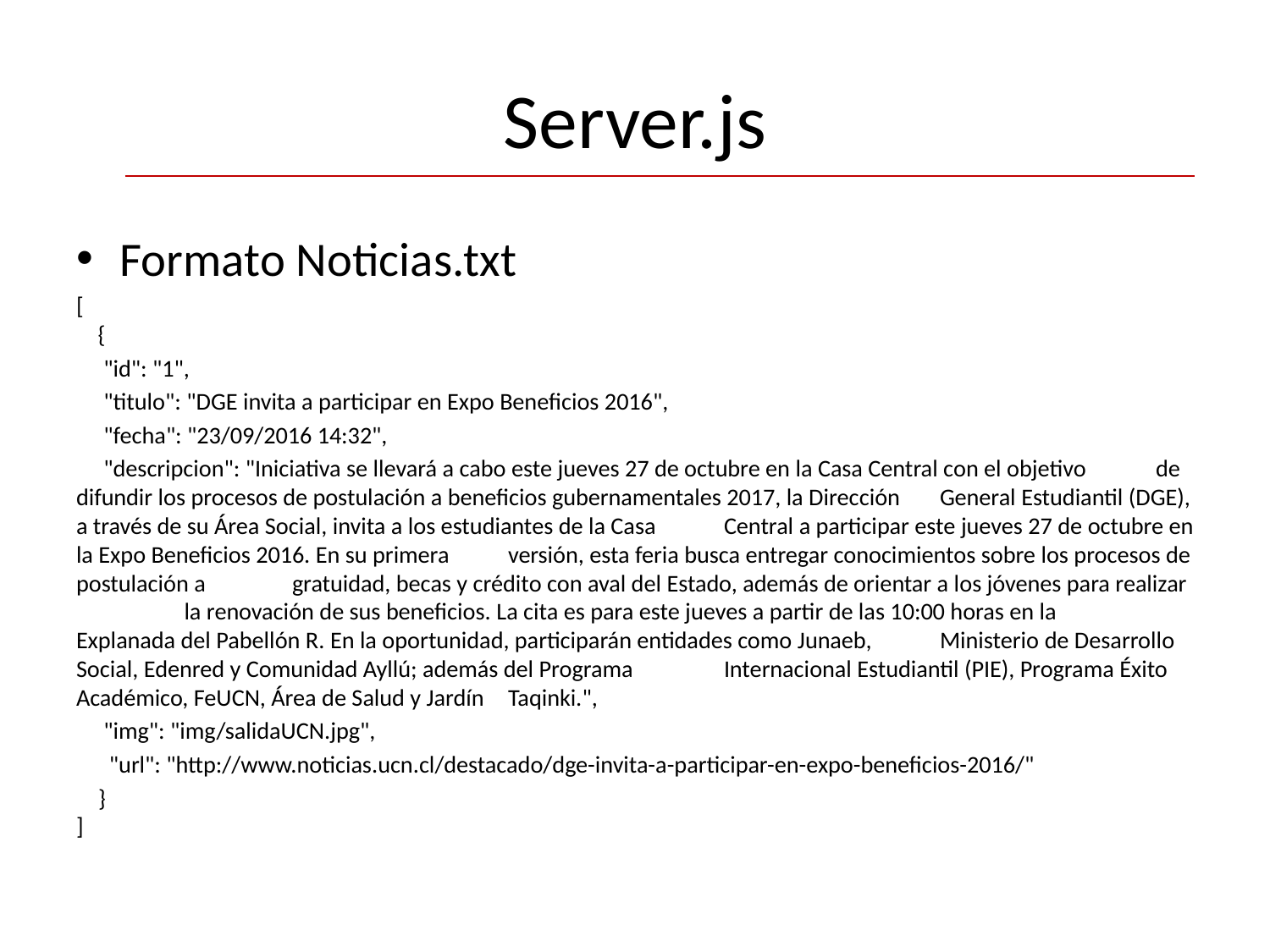

# Server.js
Formato Noticias.txt
[
    {
     "id": "1",
     "titulo": "DGE invita a participar en Expo Beneficios 2016",
     "fecha": "23/09/2016 14:32",
     "descripcion": "Iniciativa se llevará a cabo este jueves 27 de octubre en la Casa Central con el objetivo 	de difundir los procesos de postulación a beneficios gubernamentales 2017, la Dirección 	General Estudiantil (DGE), a través de su Área Social, invita a los estudiantes de la Casa 	Central a participar este jueves 27 de octubre en la Expo Beneficios 2016. En su primera 	versión, esta feria busca entregar conocimientos sobre los procesos de postulación a 	gratuidad, becas y crédito con aval del Estado, además de orientar a los jóvenes para realizar 	la renovación de sus beneficios. La cita es para este jueves a partir de las 10:00 horas en la 	Explanada del Pabellón R. En la oportunidad, participarán entidades como Junaeb, 	Ministerio de Desarrollo Social, Edenred y Comunidad Ayllú; además del Programa 	Internacional Estudiantil (PIE), Programa Éxito Académico, FeUCN, Área de Salud y Jardín 	Taqinki.",
     "img": "img/salidaUCN.jpg",
      "url": "http://www.noticias.ucn.cl/destacado/dge-invita-a-participar-en-expo-beneficios-2016/"
    }
]